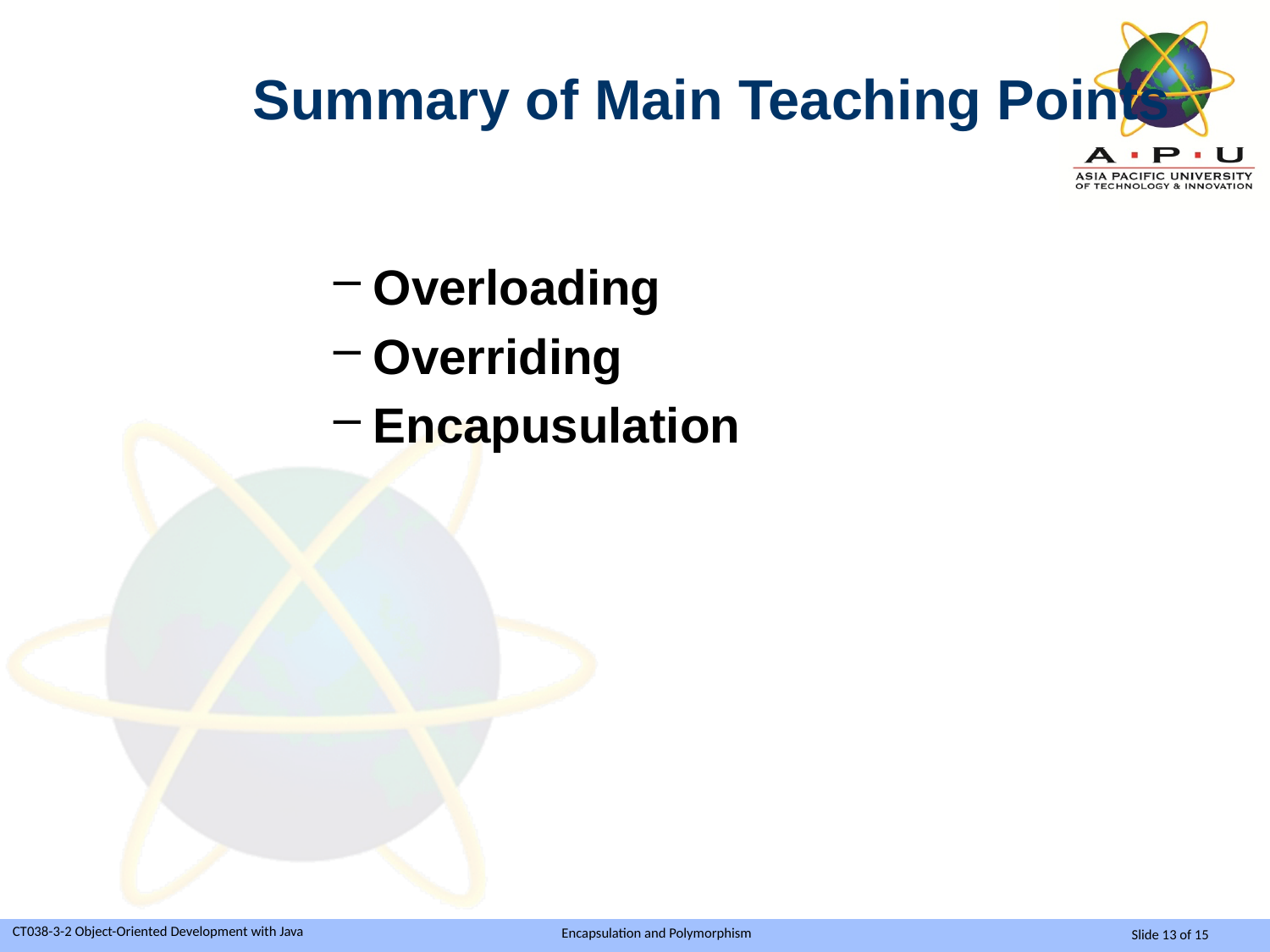

Summary of Main Teaching Points
Overloading
Overriding
Encapusulation